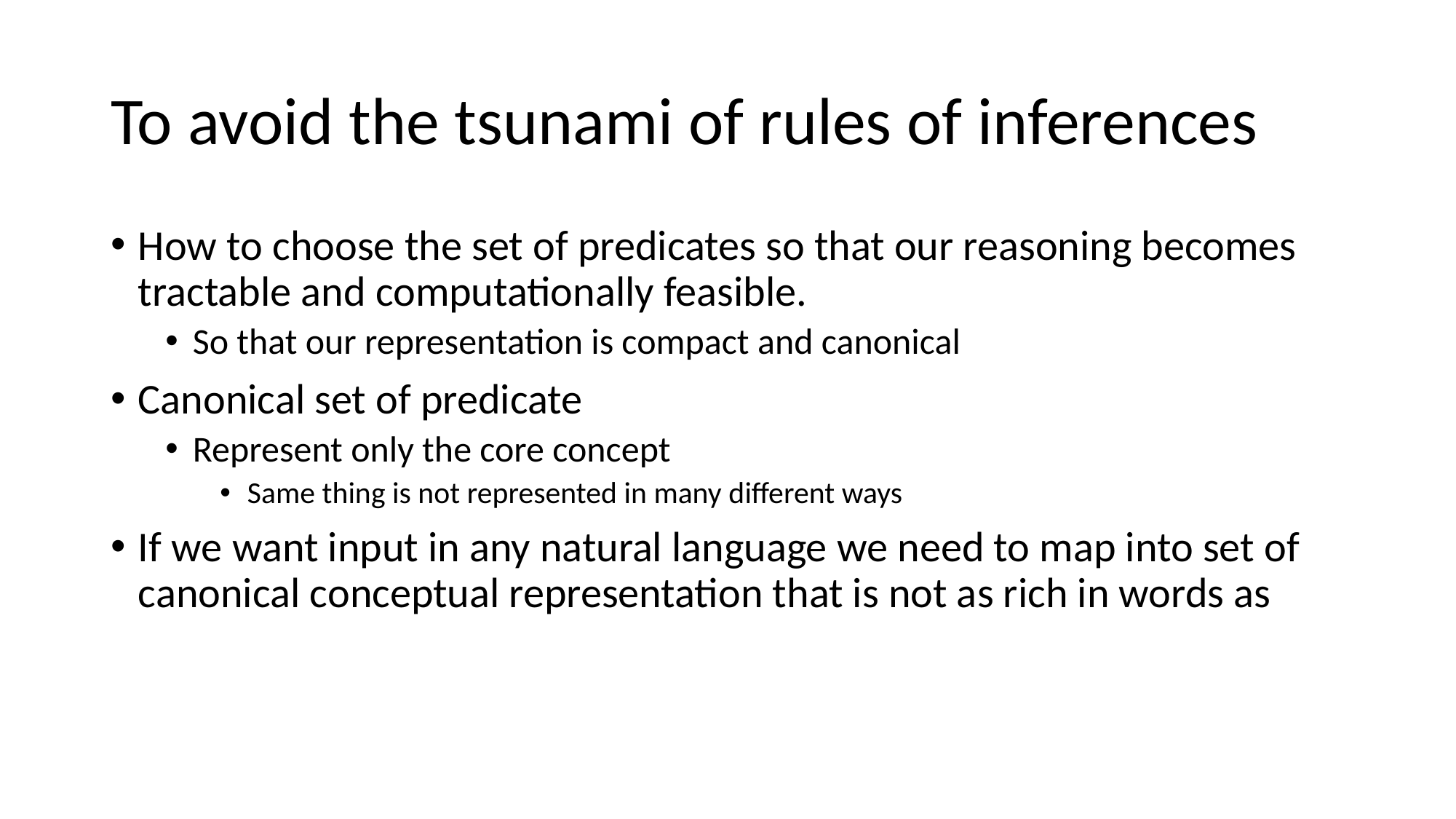

# To avoid the tsunami of rules of inferences
How to choose the set of predicates so that our reasoning becomes tractable and computationally feasible.
So that our representation is compact and canonical
Canonical set of predicate
Represent only the core concept
Same thing is not represented in many different ways
If we want input in any natural language we need to map into set of canonical conceptual representation that is not as rich in words as